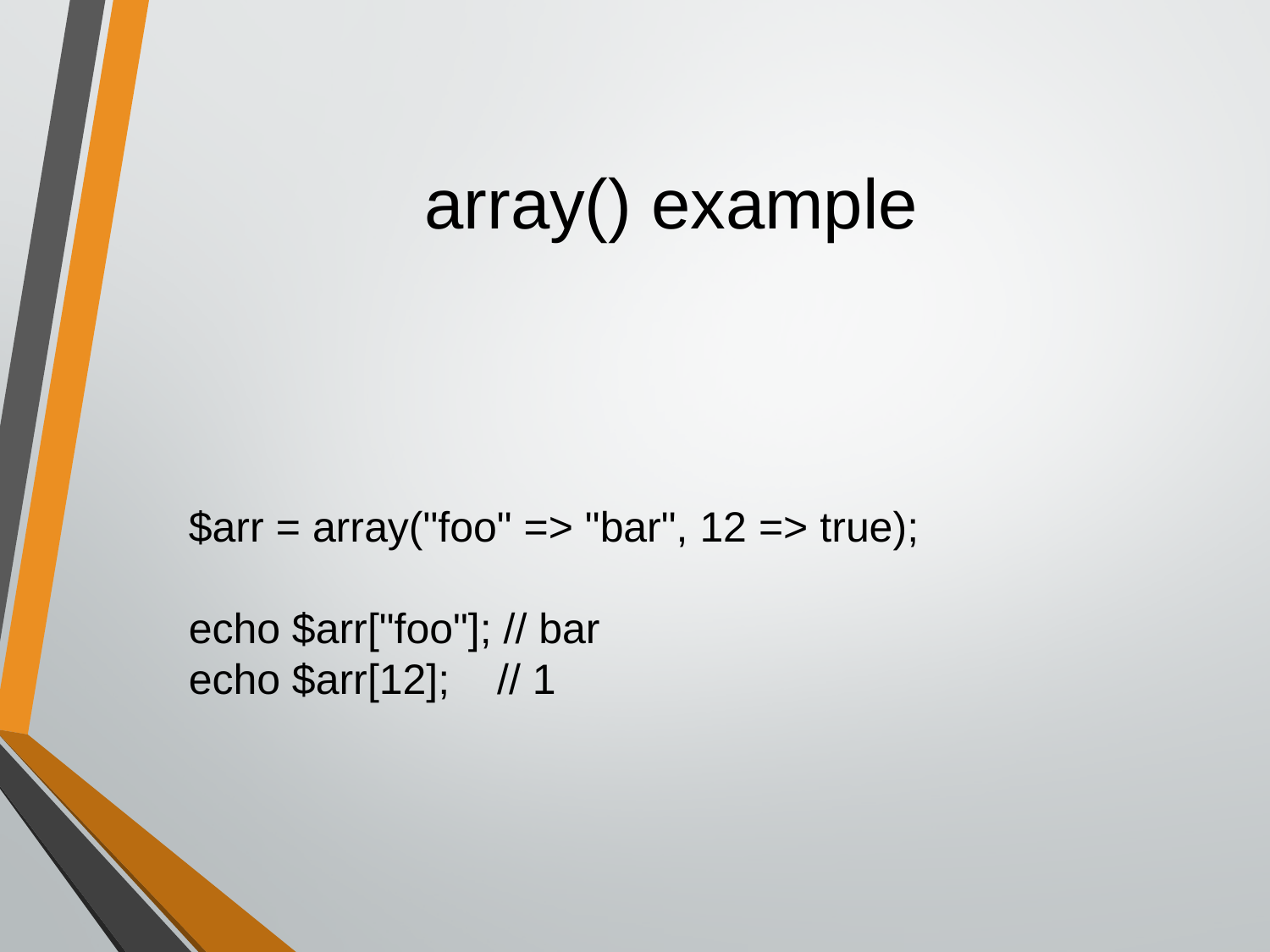

# array() example
$arr = array("foo" => "bar", 12 => true);
echo $arr["foo"]; // bar
echo $arr[12];    // 1